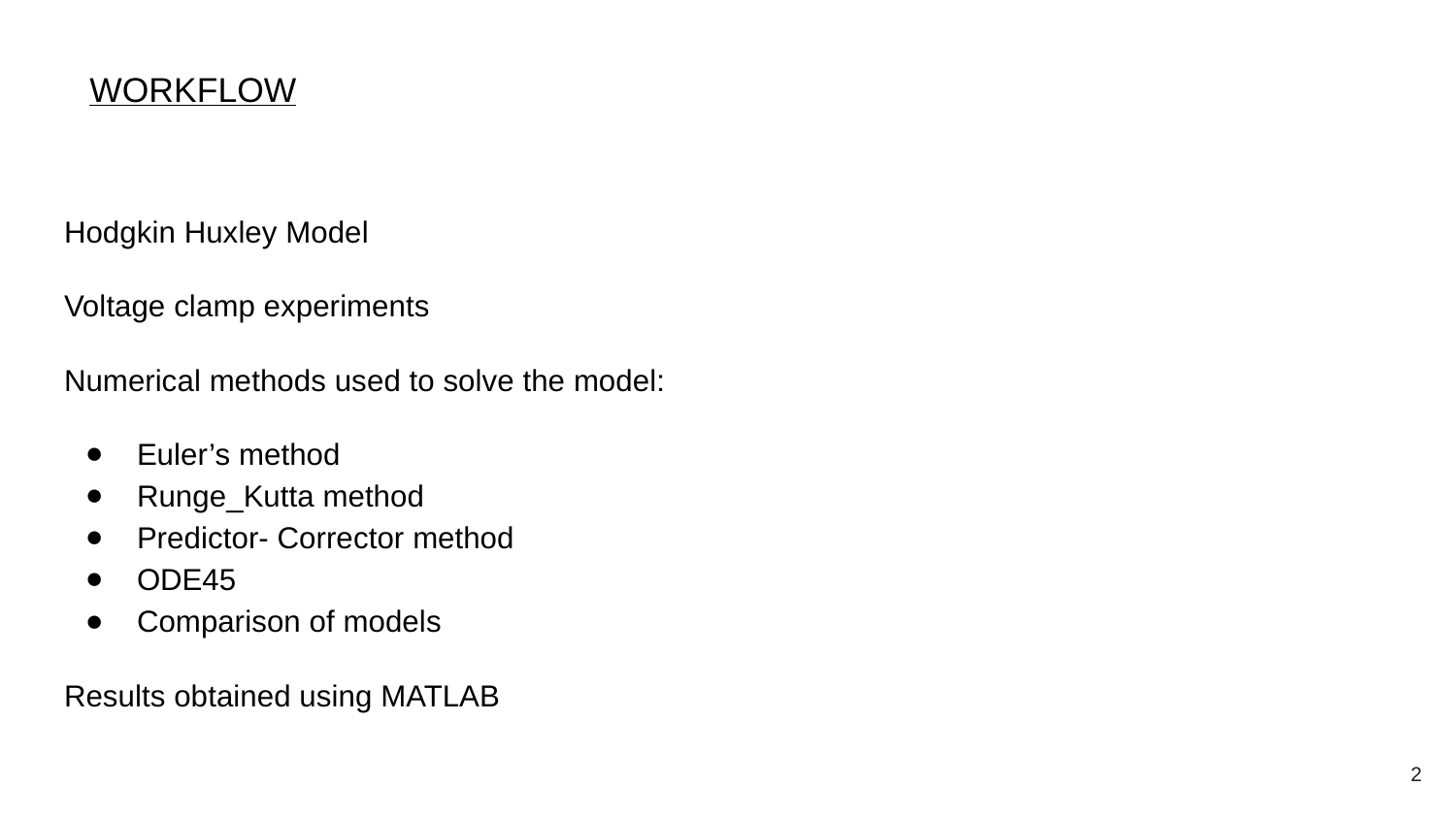

WORKFLOW
Hodgkin Huxley Model
Voltage clamp experiments
Numerical methods used to solve the model:
Euler’s method
Runge_Kutta method
Predictor- Corrector method
ODE45
Comparison of models
Results obtained using MATLAB
2